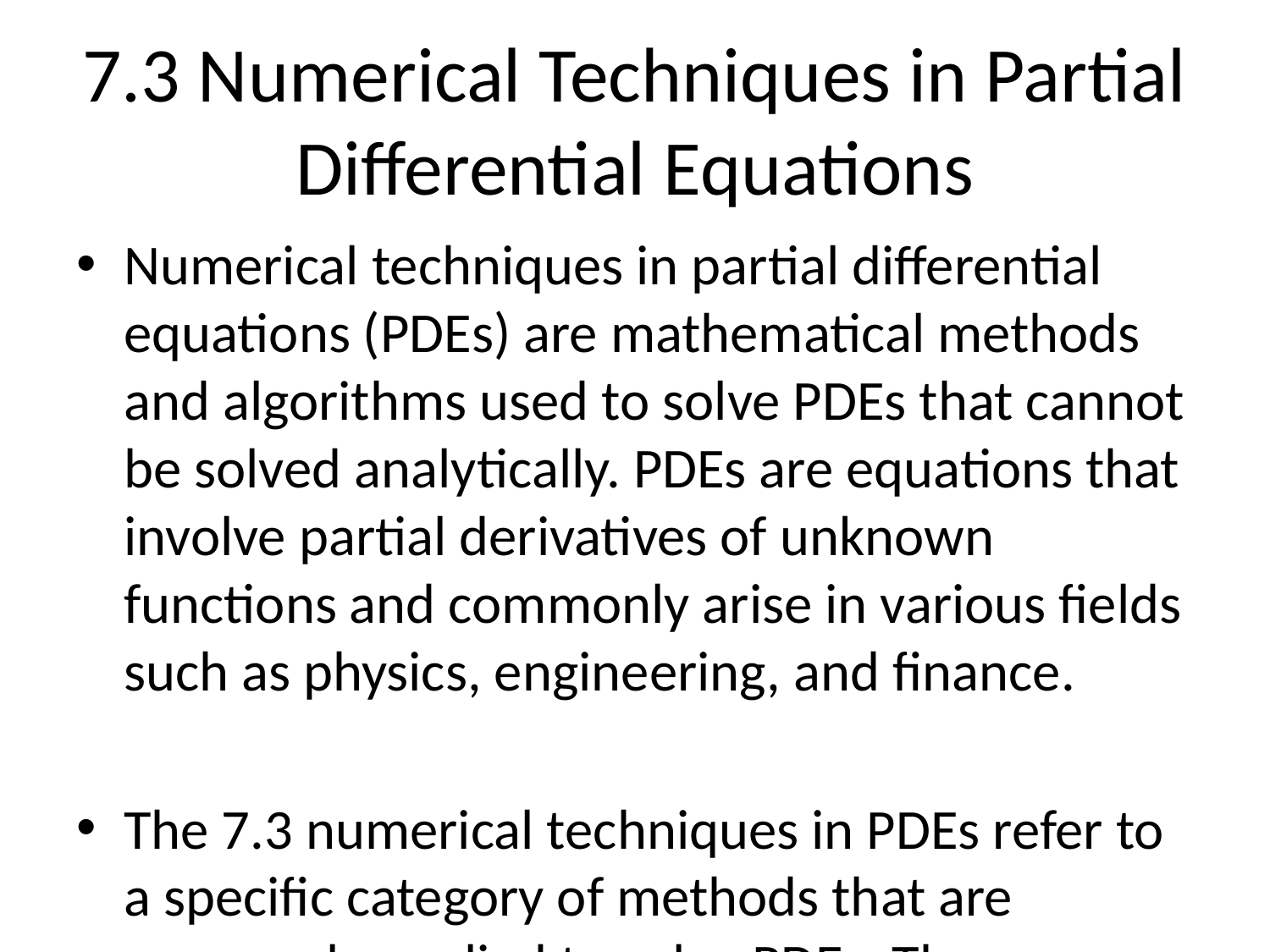

# 7.3 Numerical Techniques in Partial Differential Equations
Numerical techniques in partial differential equations (PDEs) are mathematical methods and algorithms used to solve PDEs that cannot be solved analytically. PDEs are equations that involve partial derivatives of unknown functions and commonly arise in various fields such as physics, engineering, and finance.

The 7.3 numerical techniques in PDEs refer to a specific category of methods that are commonly applied to solve PDEs. These methods can be categorized into two main types: finite difference methods and finite element methods.

1. Finite Difference Methods:
Finite difference methods approximate the derivatives in the PDE equations using the difference between the function values at neighboring points on a discrete grid. The continuous PDE problem is replaced by a discrete system of equations that can be solved numerically.

One of the commonly used finite difference methods is the explicit method, which uses a forward difference scheme to approximate the derivatives. It is relatively simple and efficient but can be unstable for certain types of PDEs.

Another type of finite difference method is the implicit method, which approximates the derivatives using a backward difference scheme. It is more stable but requires solving a system of equations, which can be computationally costly.

2. Finite Element Methods:
Finite element methods discretize the PDE problem by dividing the computational domain into smaller elements. Each element is represented by a set of basis functions, and the unknown function is approximated as a combination of these basis functions.

The Galerkin method is a commonly used finite element method, where the residual of the PDE equation is minimized over the whole domain. This results in a system of linear or nonlinear equations that can be solved numerically.

Finite element methods are known for their ability to handle complex geometries and can provide accurate solutions. However, they can be computationally expensive for large-scale problems.

In addition to these main techniques, there are various other numerical techniques used in solving PDEs, including spectral methods, boundary element methods, and meshless methods. These methods have their own strengths and limitations and are chosen based on the specific problem characteristics.

It is worth mentioning that the choice of numerical technique depends on factors such as the type of PDE, the desired accuracy, the computational resources available, and the specific problem constraints.

In conclusion, numerical techniques in partial differential equations are essential tools for solving PDEs when analytical solutions are not feasible. The 7.3 numerical techniques, namely finite difference methods and finite element methods, offer different approaches to discretizing and solving PDE problems. Each technique has its advantages and limitations, and the selection depends on the specific problem requirements.